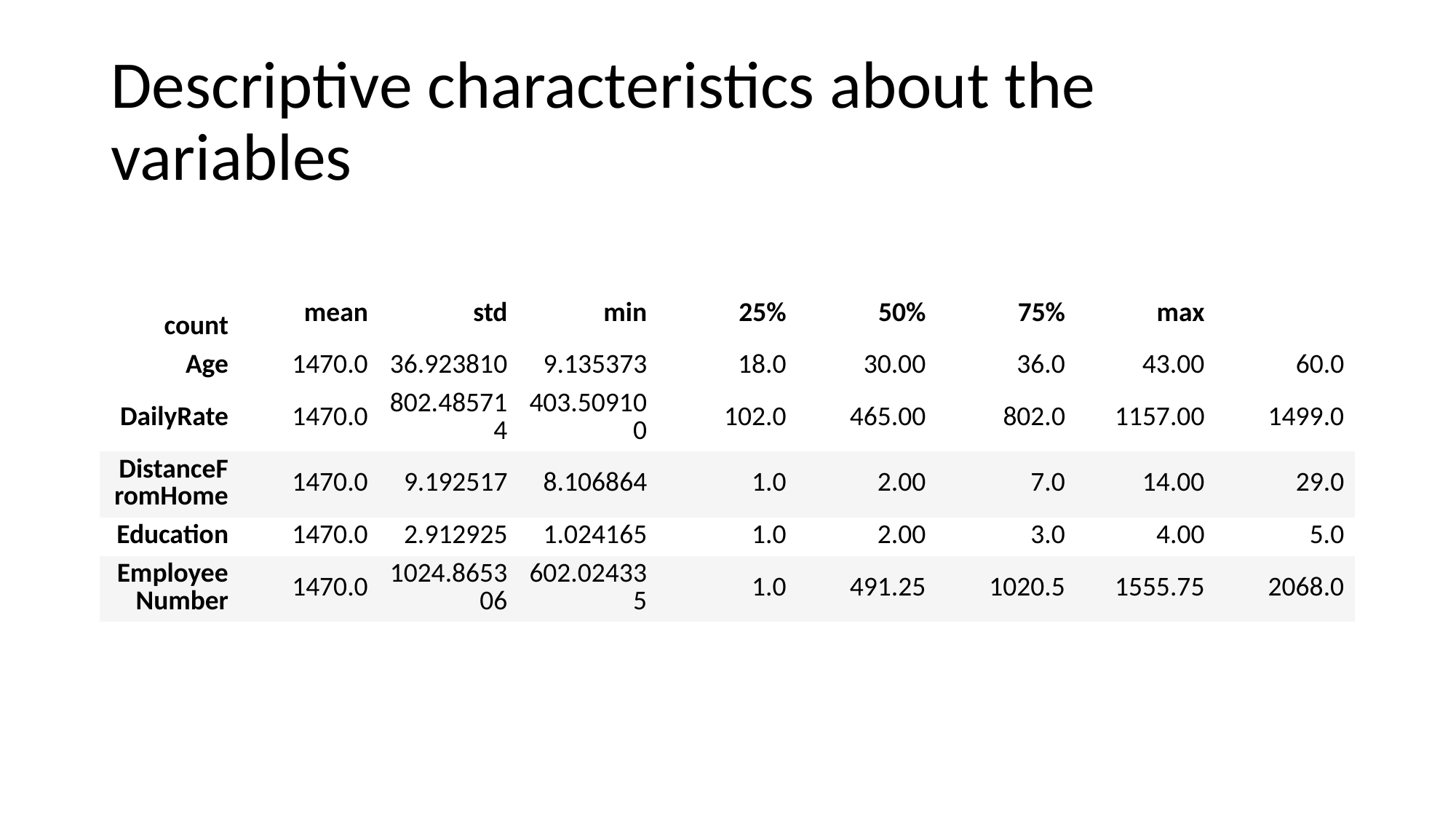

# Descriptive characteristics about the variables
| count | mean | std | min | 25% | 50% | 75% | max |  |
| --- | --- | --- | --- | --- | --- | --- | --- | --- |
| Age | 1470.0 | 36.923810 | 9.135373 | 18.0 | 30.00 | 36.0 | 43.00 | 60.0 |
| DailyRate | 1470.0 | 802.485714 | 403.509100 | 102.0 | 465.00 | 802.0 | 1157.00 | 1499.0 |
| DistanceFromHome | 1470.0 | 9.192517 | 8.106864 | 1.0 | 2.00 | 7.0 | 14.00 | 29.0 |
| Education | 1470.0 | 2.912925 | 1.024165 | 1.0 | 2.00 | 3.0 | 4.00 | 5.0 |
| EmployeeNumber | 1470.0 | 1024.865306 | 602.024335 | 1.0 | 491.25 | 1020.5 | 1555.75 | 2068.0 |